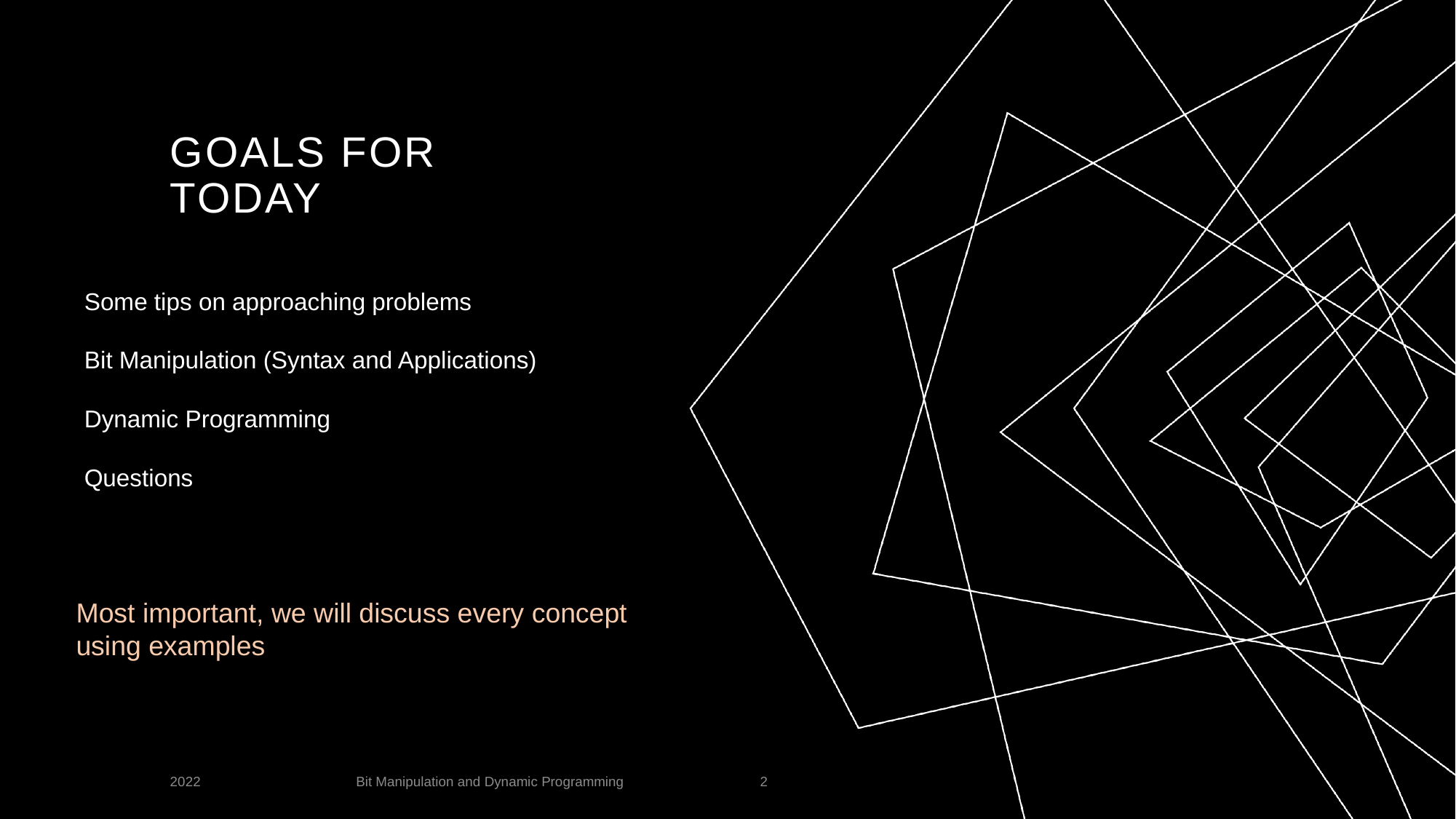

# Goals for today
Some tips on approaching problems
Bit Manipulation (Syntax and Applications)
Dynamic Programming
Questions
Most important, we will discuss every concept using examples
Bit Manipulation and Dynamic Programming
2022
2